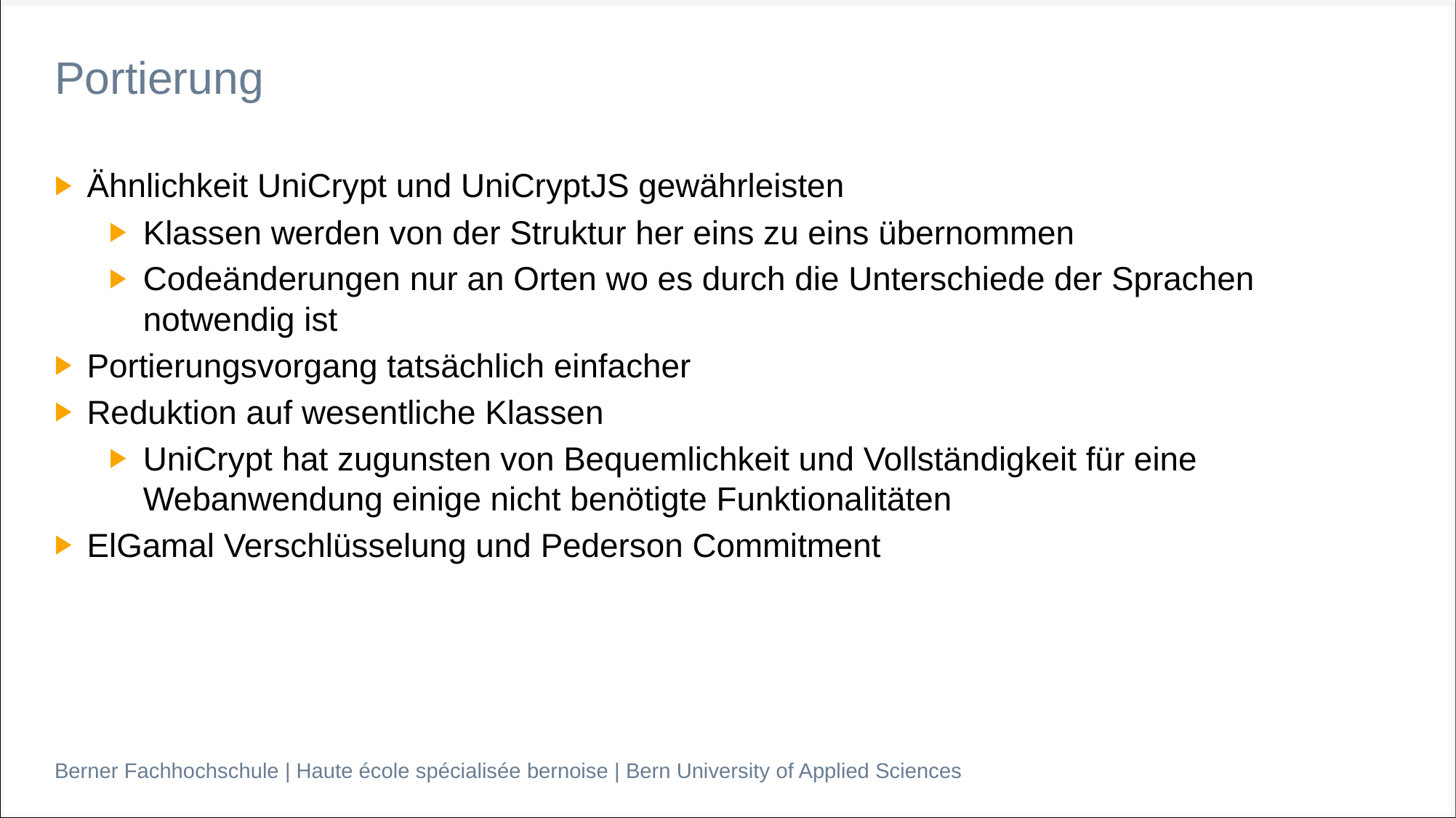

# Portierung
Ähnlichkeit UniCrypt und UniCryptJS gewährleisten
Klassen werden von der Struktur her eins zu eins übernommen
Codeänderungen nur an Orten wo es durch die Unterschiede der Sprachen notwendig ist
Portierungsvorgang tatsächlich einfacher
Reduktion auf wesentliche Klassen
UniCrypt hat zugunsten von Bequemlichkeit und Vollständigkeit für eine Webanwendung einige nicht benötigte Funktionalitäten
ElGamal Verschlüsselung und Pederson Commitment